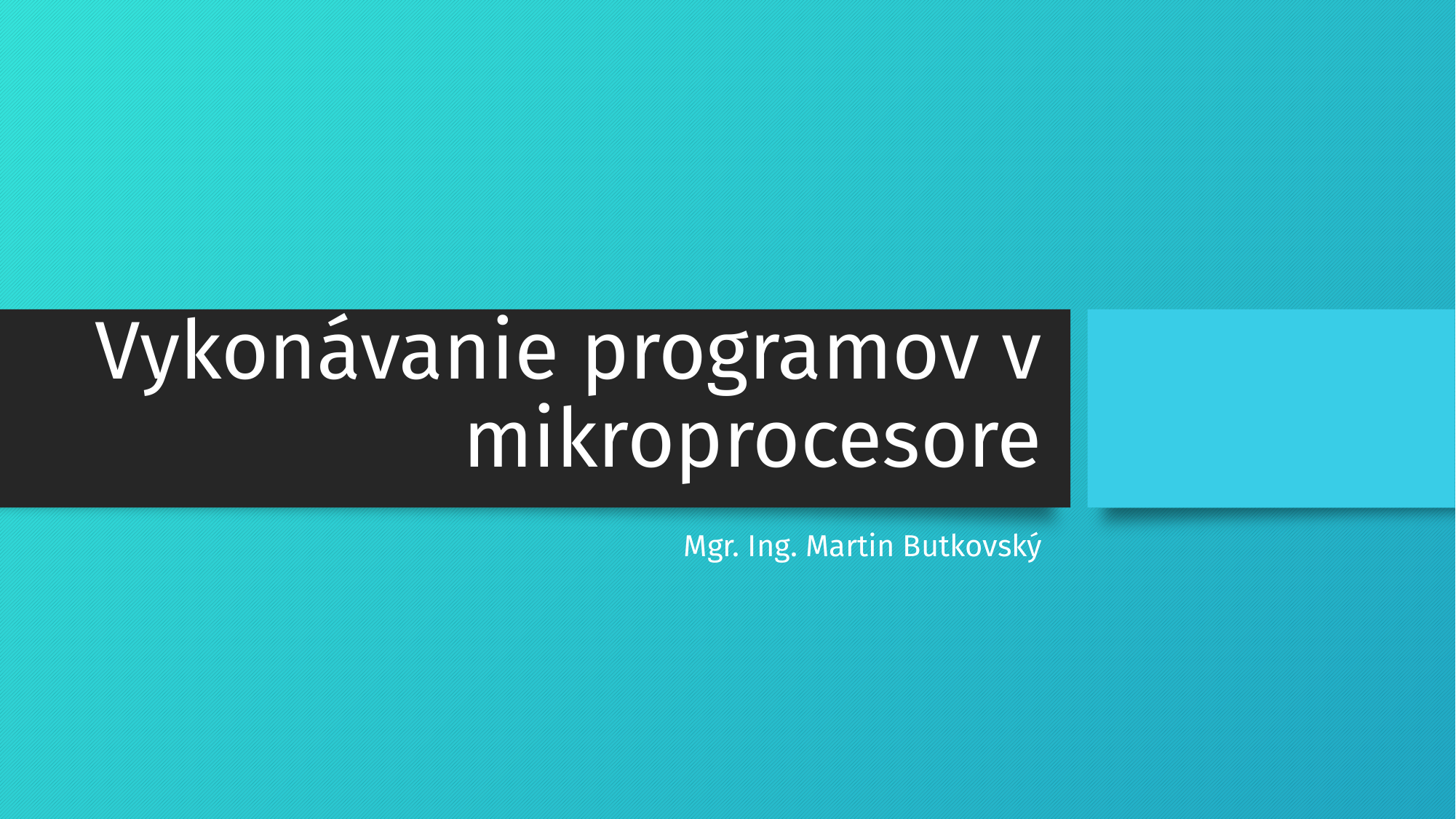

# Vykonávanie programov v mikroprocesore
Mgr. Ing. Martin Butkovský